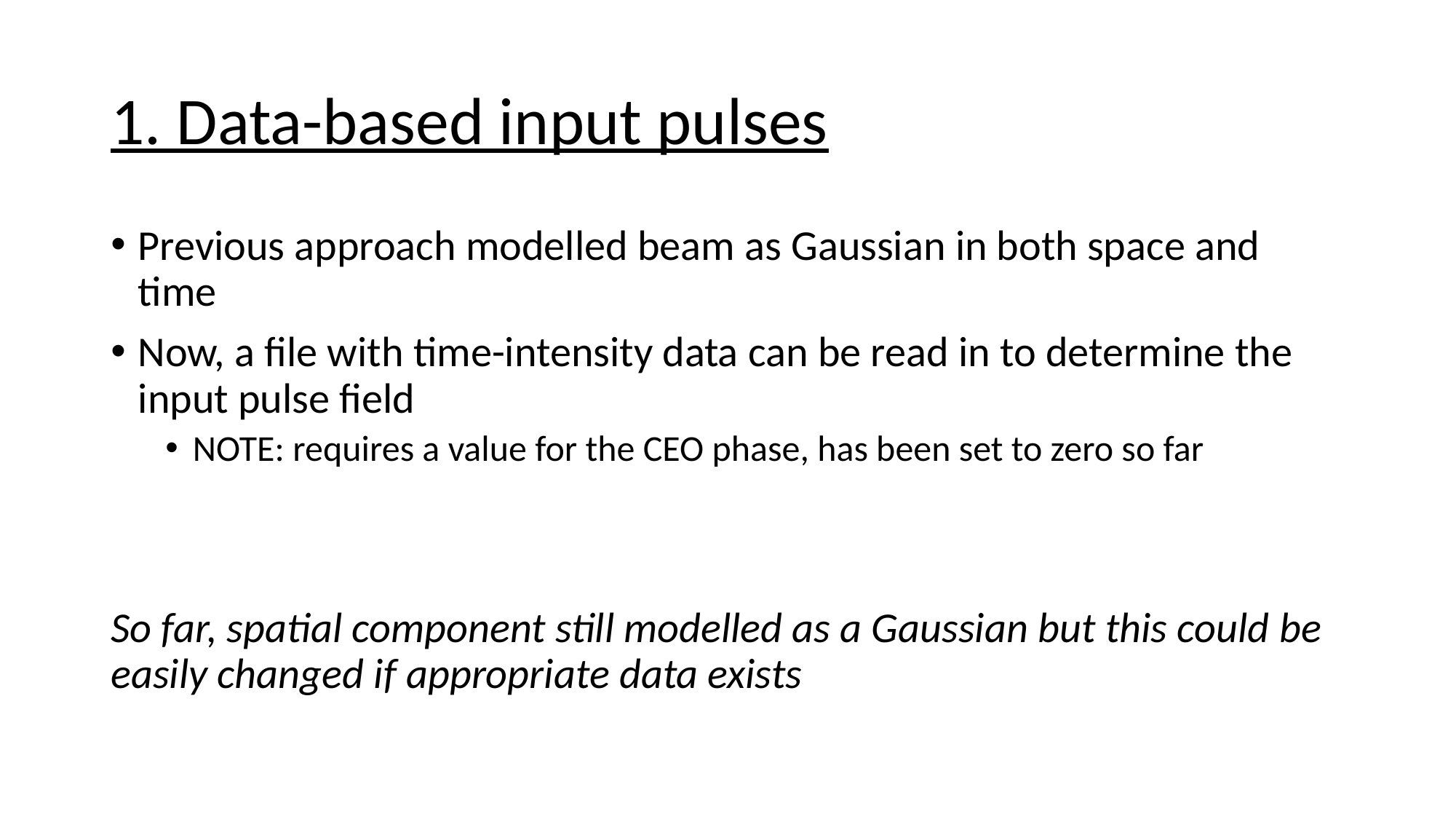

# 1. Data-based input pulses
Previous approach modelled beam as Gaussian in both space and time
Now, a file with time-intensity data can be read in to determine the input pulse field
NOTE: requires a value for the CEO phase, has been set to zero so far

So far, spatial component still modelled as a Gaussian but this could be easily changed if appropriate data exists